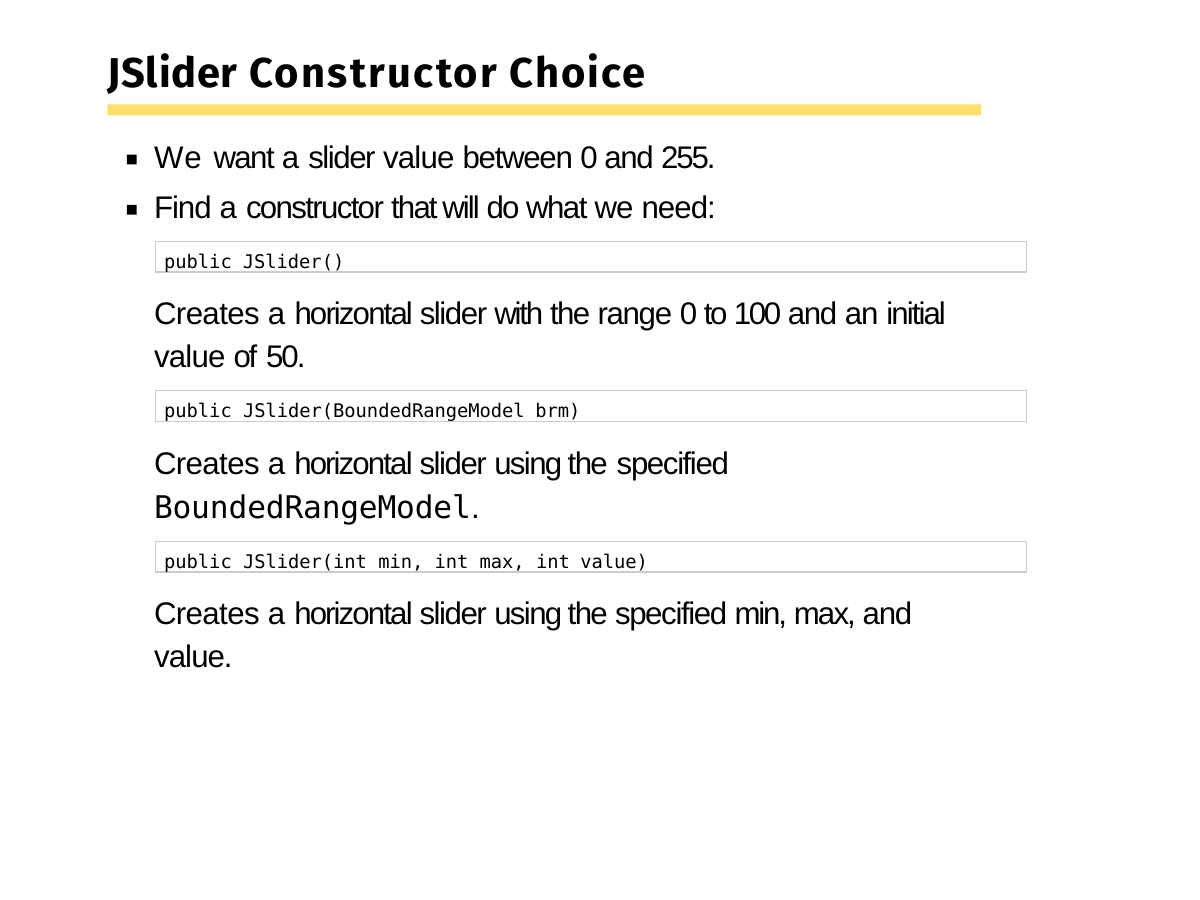

# JSlider Constructor Choice
We want a slider value between 0 and 255.  Find a constructor that will do what we need:

public JSlider()
Creates a horizontal slider with the range 0 to 100 and an initial  value of 50.
public JSlider(BoundedRangeModel brm)
Creates a horizontal slider using the specified
BoundedRangeModel.
public JSlider(int min, int max, int value)
Creates a horizontal slider using the specified min, max, and  value.